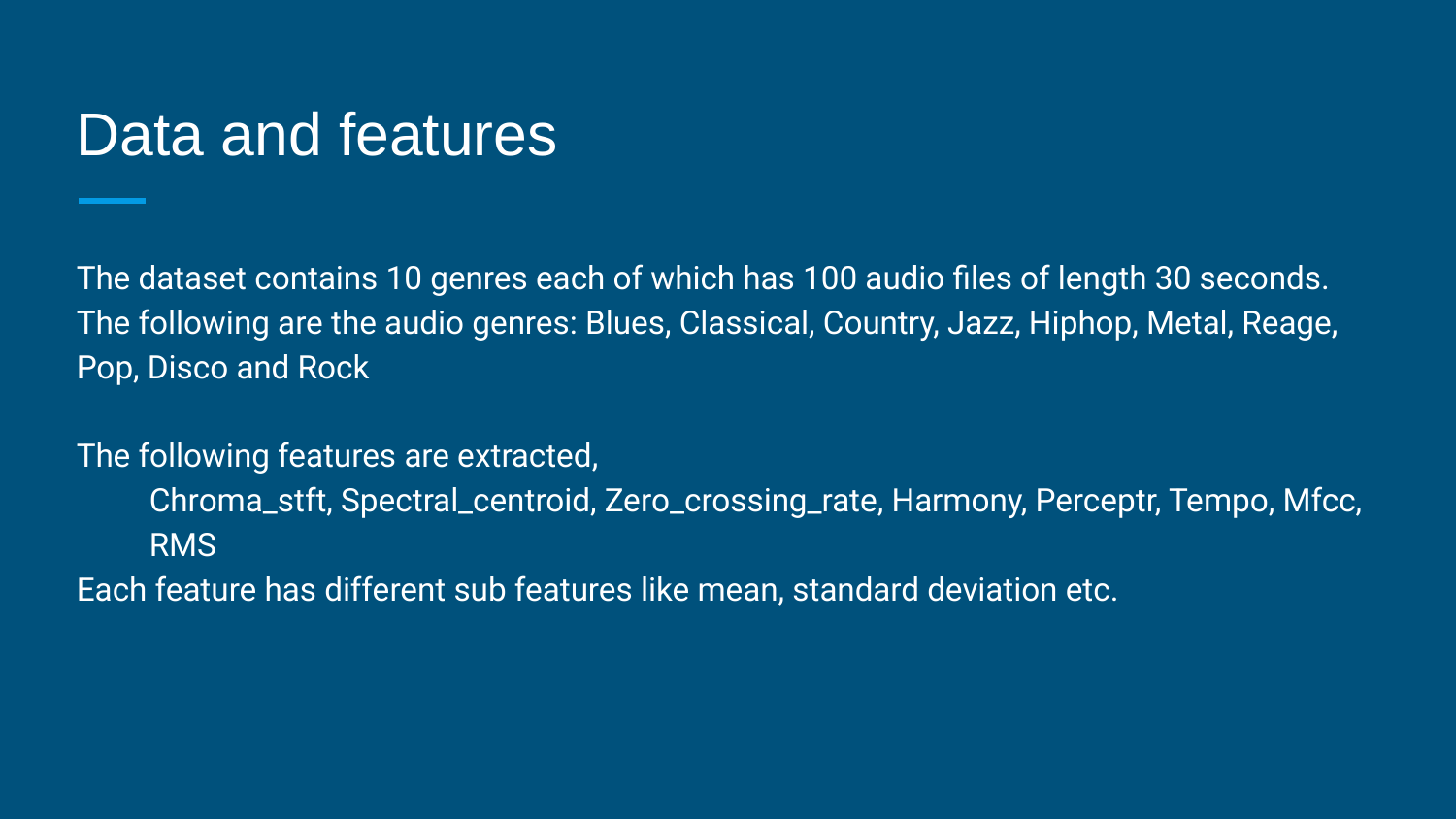

# Data and features
The dataset contains 10 genres each of which has 100 audio files of length 30 seconds.
The following are the audio genres: Blues, Classical, Country, Jazz, Hiphop, Metal, Reage, Pop, Disco and Rock

The following features are extracted,
Chroma_stft, Spectral_centroid, Zero_crossing_rate, Harmony, Perceptr, Tempo, Mfcc, RMS
Each feature has different sub features like mean, standard deviation etc.